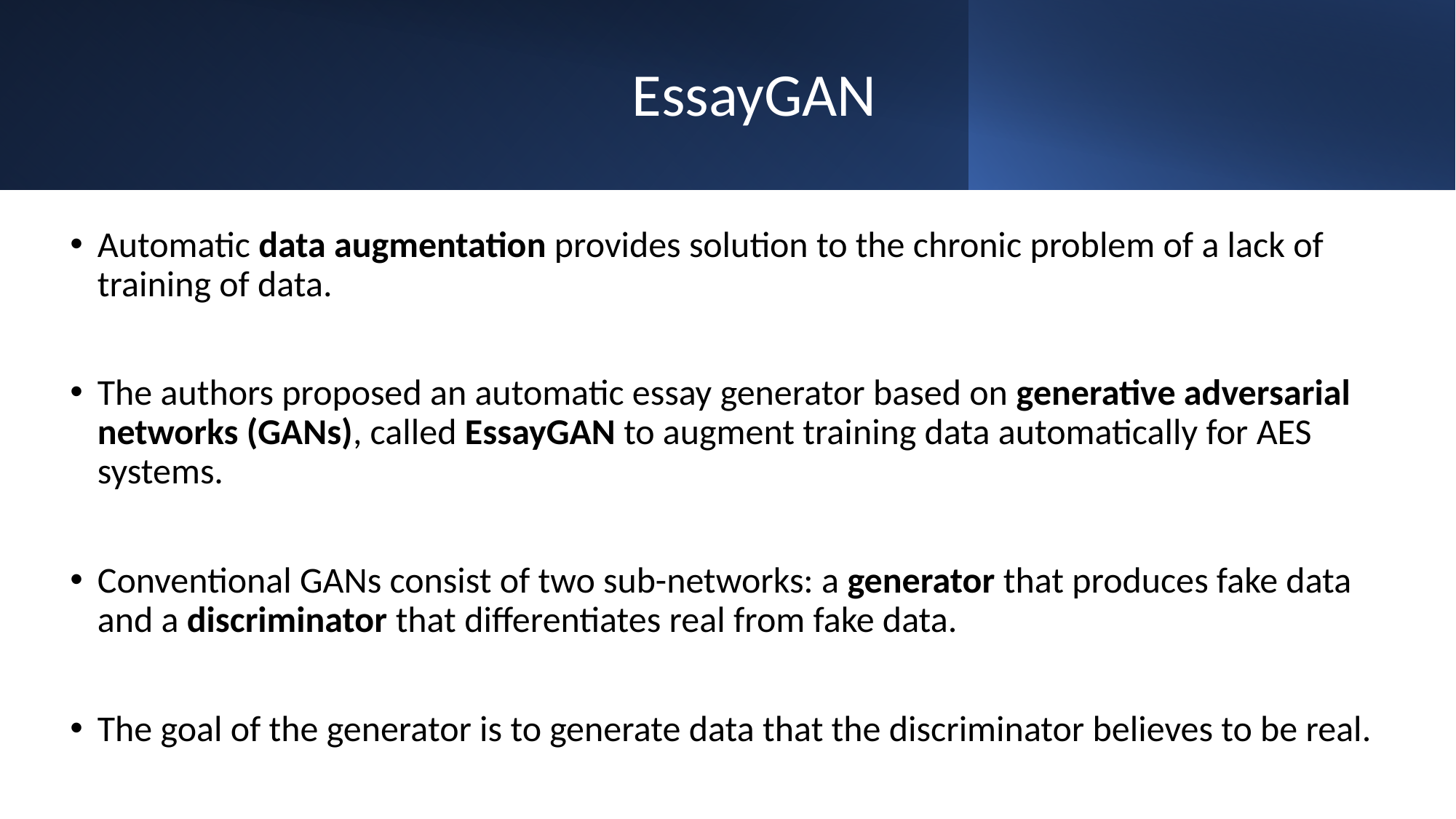

# EssayGAN
Automatic data augmentation provides solution to the chronic problem of a lack of training of data.

The authors proposed an automatic essay generator based on generative adversarial networks (GANs), called EssayGAN to augment training data automatically for AES systems.

Conventional GANs consist of two sub-networks: a generator that produces fake data and a discriminator that differentiates real from fake data.

The goal of the generator is to generate data that the discriminator believes to be real.